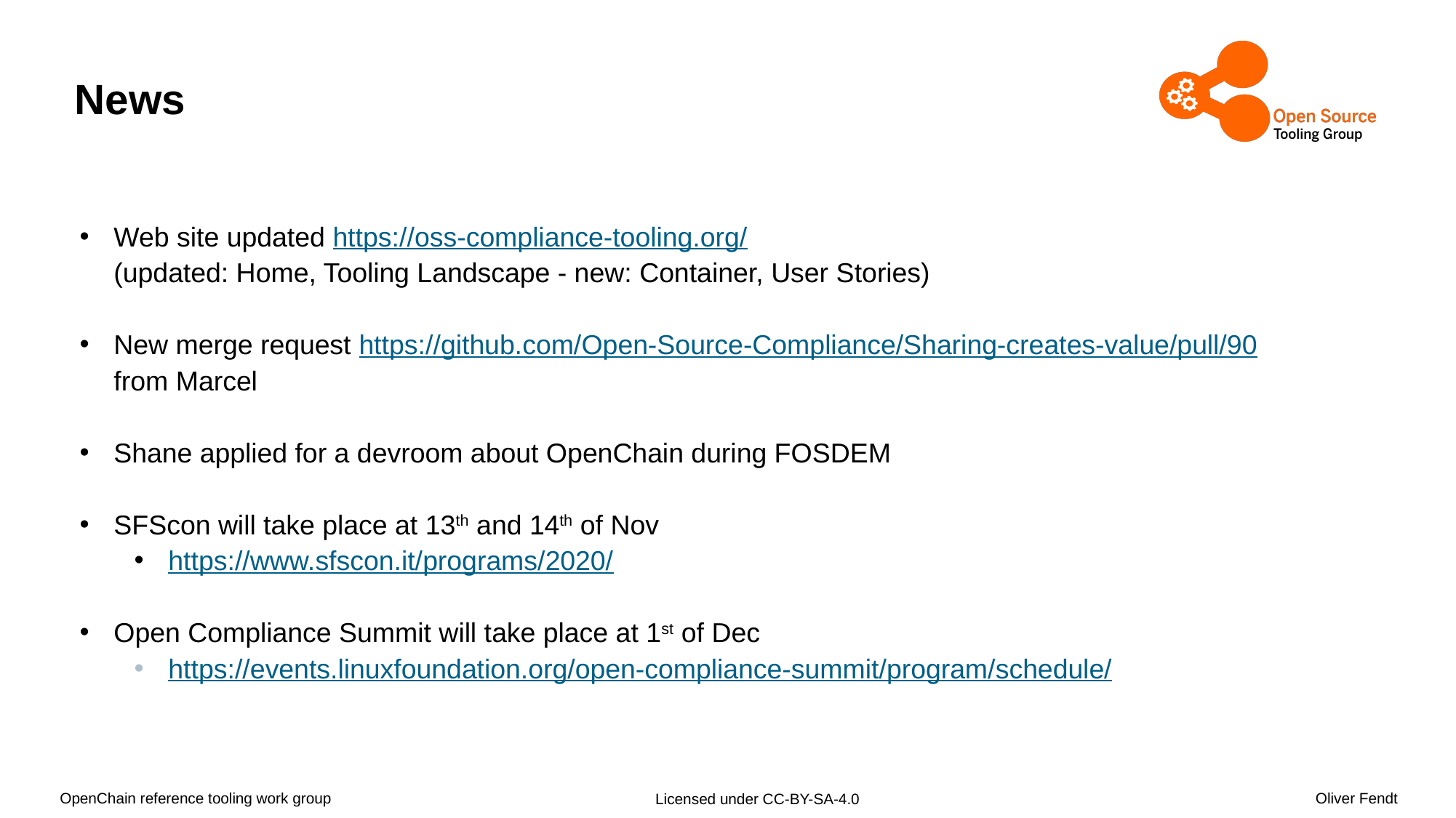

# News

Web site updated https://oss-compliance-tooling.org/
(updated: Home, Tooling Landscape - new: Container, User Stories)

New merge request https://github.com/Open-Source-Compliance/Sharing-creates-value/pull/90
from Marcel

Shane applied for a devroom about OpenChain during FOSDEM

SFScon will take place at 13th and 14th of Nov
https://www.sfscon.it/programs/2020/

Open Compliance Summit will take place at 1st of Dec
https://events.linuxfoundation.org/open-compliance-summit/program/schedule/